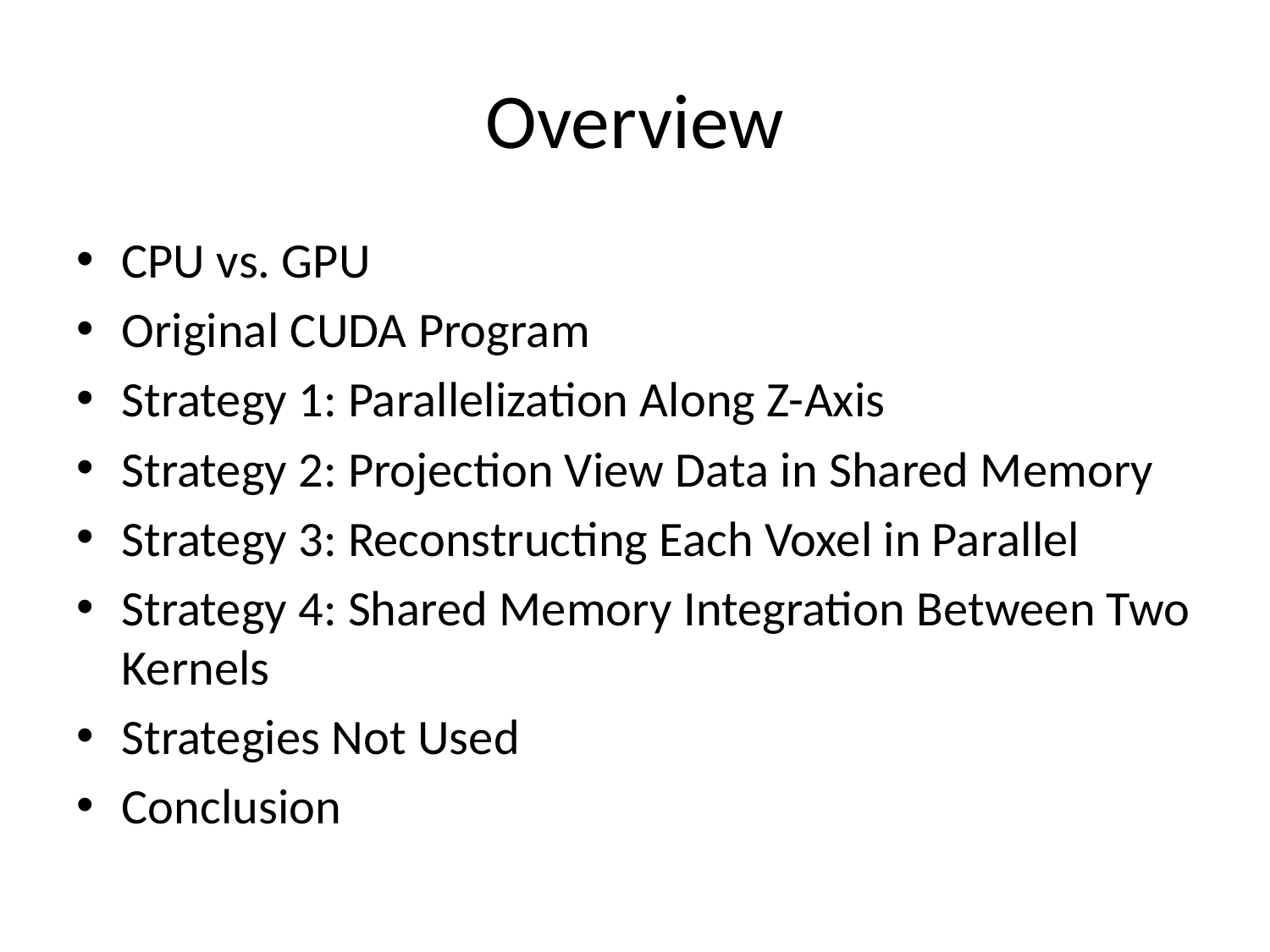

# Overview
CPU vs. GPU
Original CUDA Program
Strategy 1: Parallelization Along Z-Axis
Strategy 2: Projection View Data in Shared Memory
Strategy 3: Reconstructing Each Voxel in Parallel
Strategy 4: Shared Memory Integration Between Two Kernels
Strategies Not Used
Conclusion